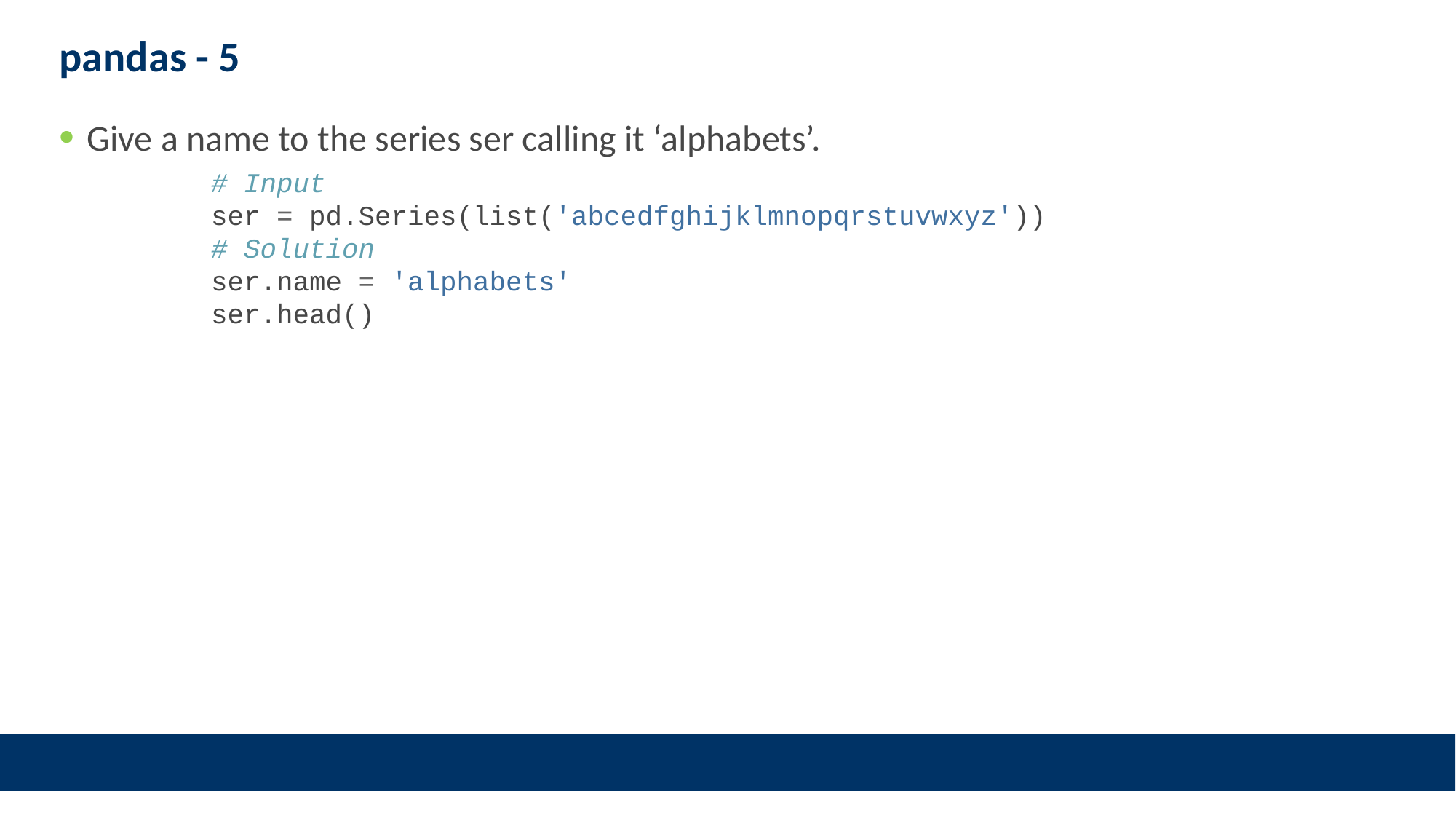

# pandas - 5
Give a name to the series ser calling it ‘alphabets’.
# Input ser = pd.Series(list('abcedfghijklmnopqrstuvwxyz')) # Solution ser.name = 'alphabets' ser.head()